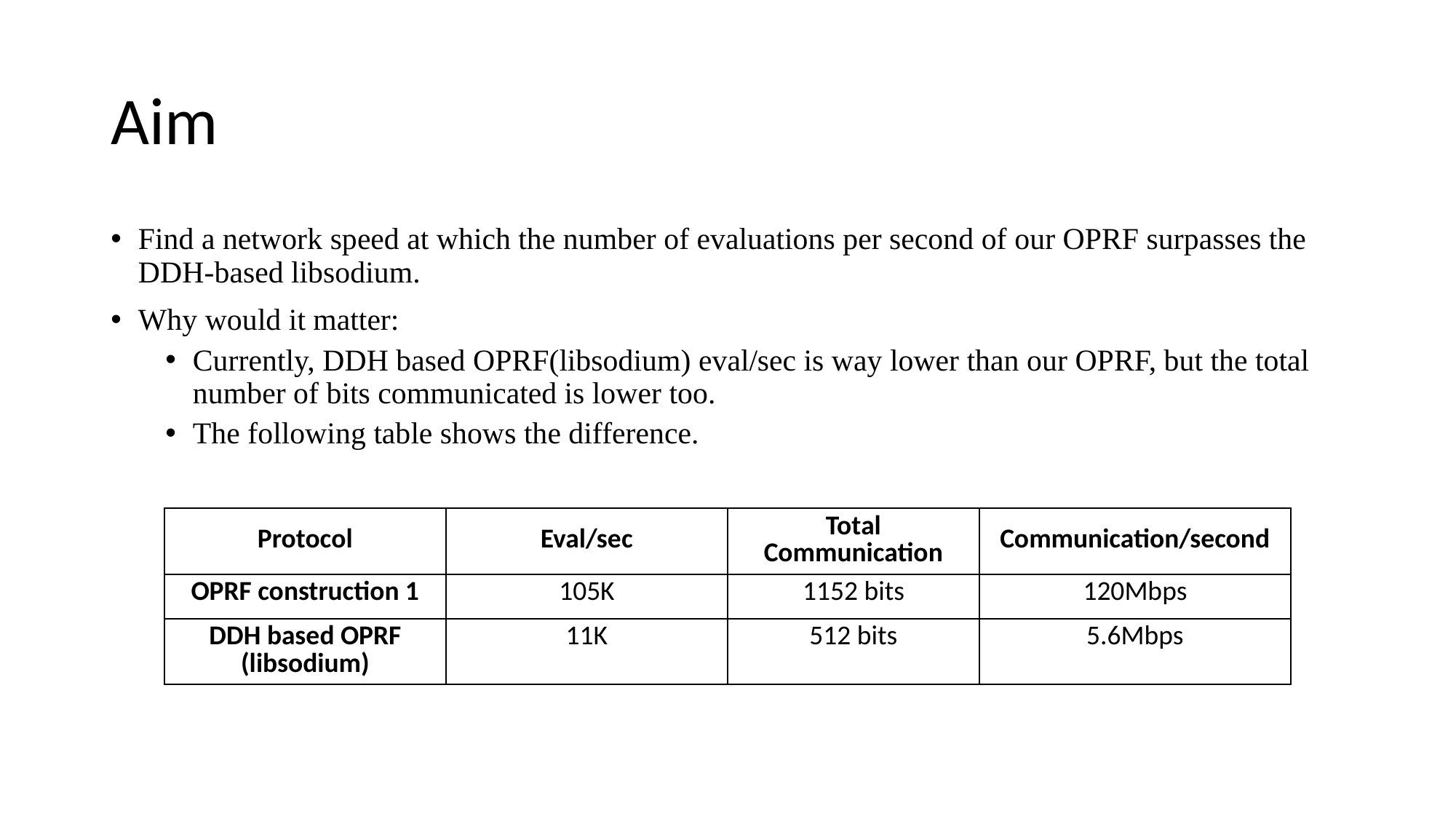

# Aim
Find a network speed at which the number of evaluations per second of our OPRF surpasses the DDH-based libsodium.
Why would it matter:
Currently, DDH based OPRF(libsodium) eval/sec is way lower than our OPRF, but the total number of bits communicated is lower too.
The following table shows the difference.

| Protocol | Eval/sec | Total Communication | Communication/second |
| --- | --- | --- | --- |
| OPRF construction 1 | 105K | 1152 bits | 120Mbps |
| DDH based OPRF (libsodium) | 11K | 512 bits | 5.6Mbps |